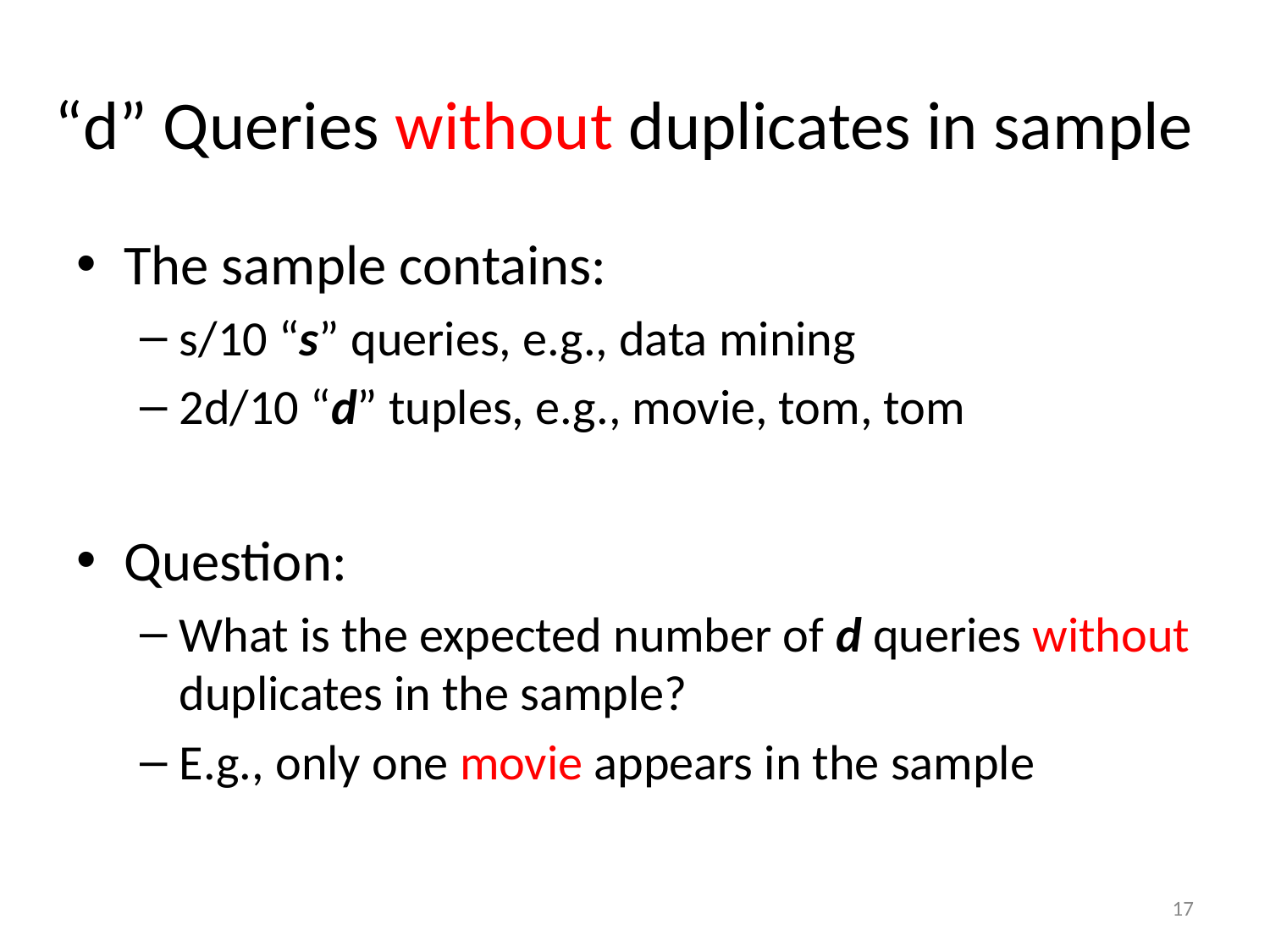

# “d” Queries without duplicates in sample
The sample contains:
s/10 “s” queries, e.g., data mining
2d/10 “d” tuples, e.g., movie, tom, tom

Question:
What is the expected number of d queries without duplicates in the sample?
E.g., only one movie appears in the sample

17